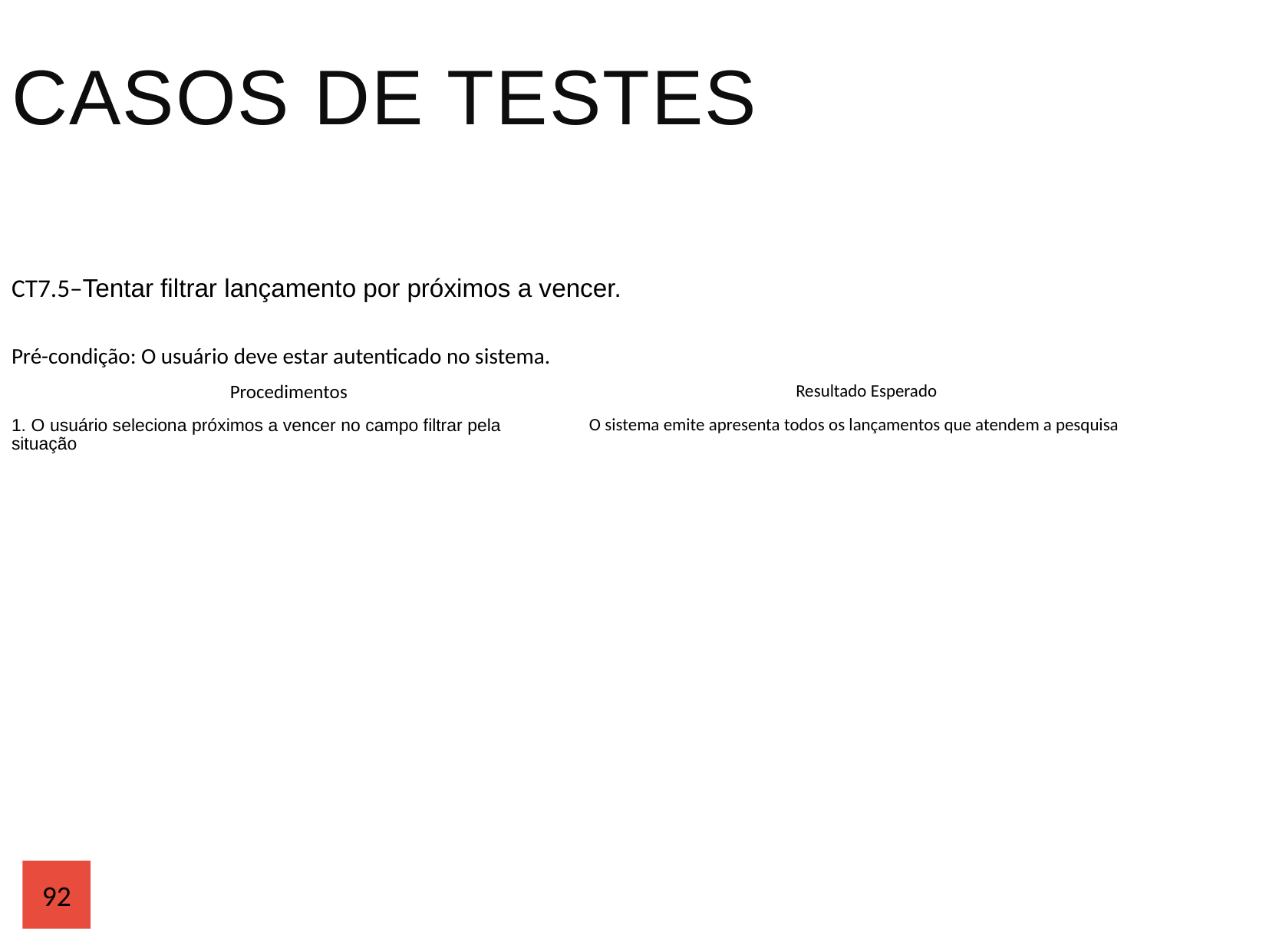

Casos de Testes

| CT7.5–Tentar filtrar lançamento por próximos a vencer. |  |
| --- | --- |
| Pré-condição: O usuário deve estar autenticado no sistema. |  |
| Procedimentos | Resultado Esperado |
| 1. O usuário seleciona próximos a vencer no campo filtrar pela situação | O sistema emite apresenta todos os lançamentos que atendem a pesquisa |
92